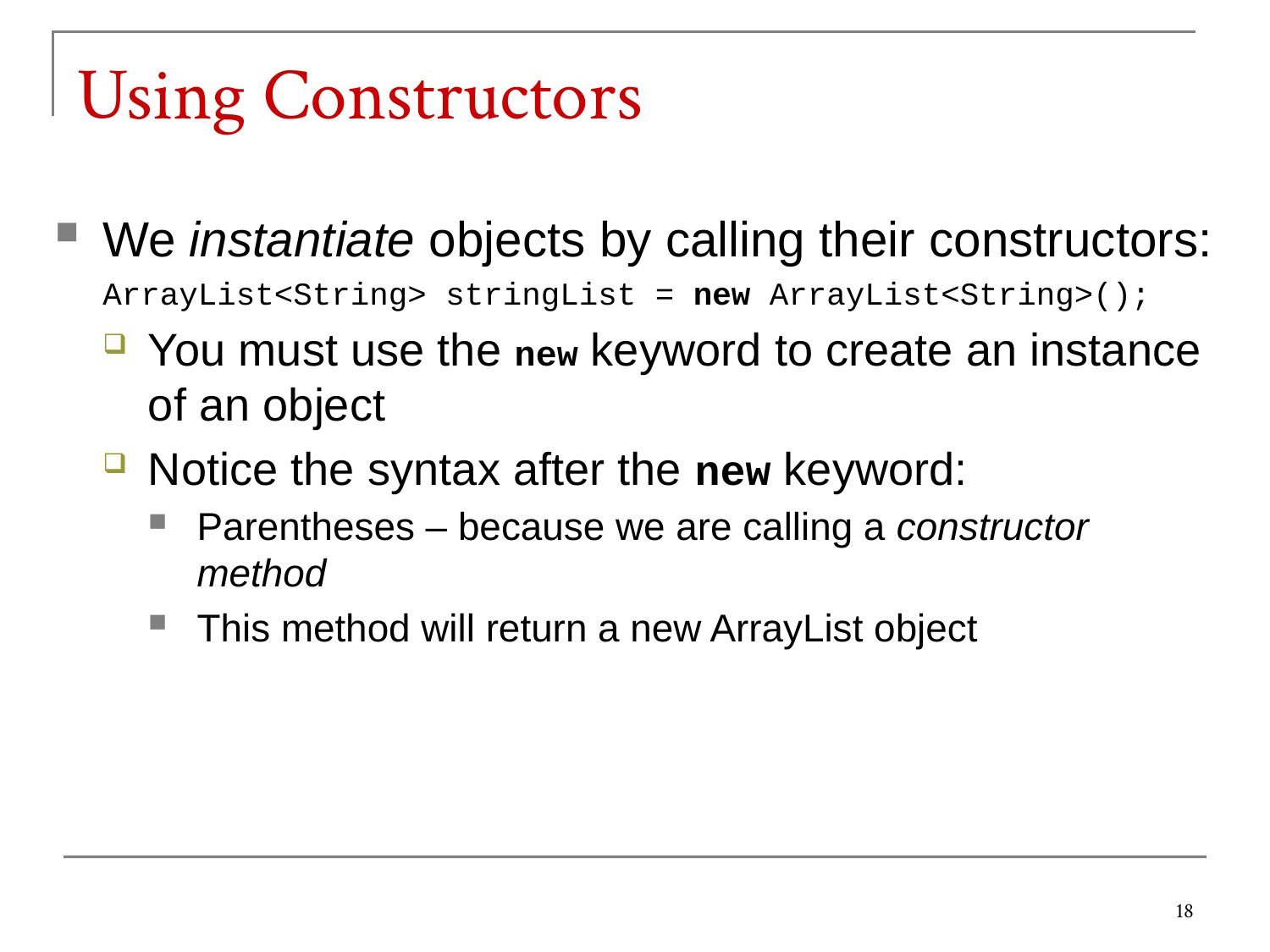

# Using Constructors
We instantiate objects by calling their constructors:
ArrayList<String> stringList = new ArrayList<String>();
You must use the new keyword to create an instance of an object
Notice the syntax after the new keyword:
Parentheses – because we are calling a constructor method
This method will return a new ArrayList object

18